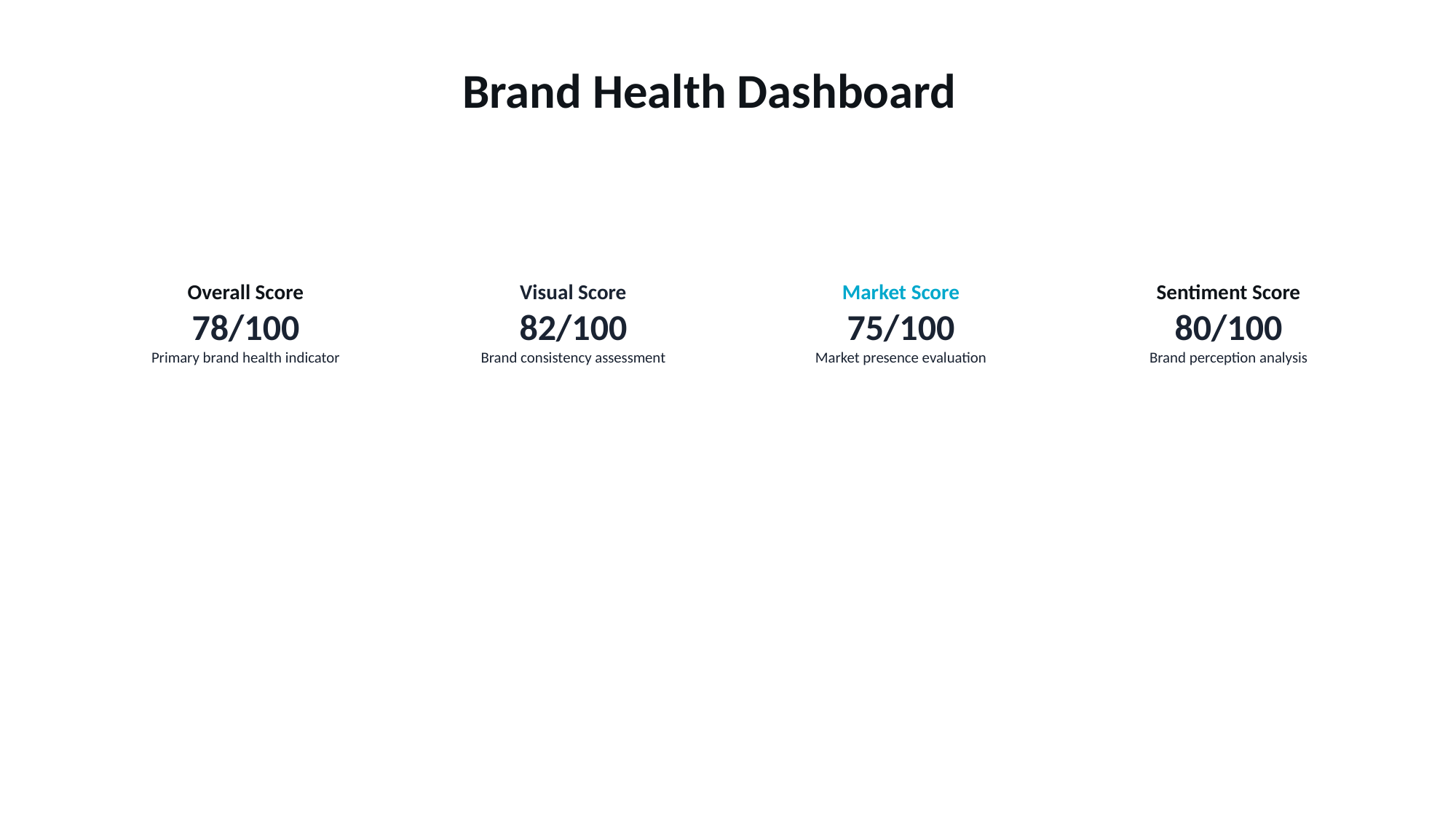

#
Brand Health Dashboard
Overall Score
78/100
Primary brand health indicator
Visual Score
82/100
Brand consistency assessment
Market Score
75/100
Market presence evaluation
Sentiment Score
80/100
Brand perception analysis